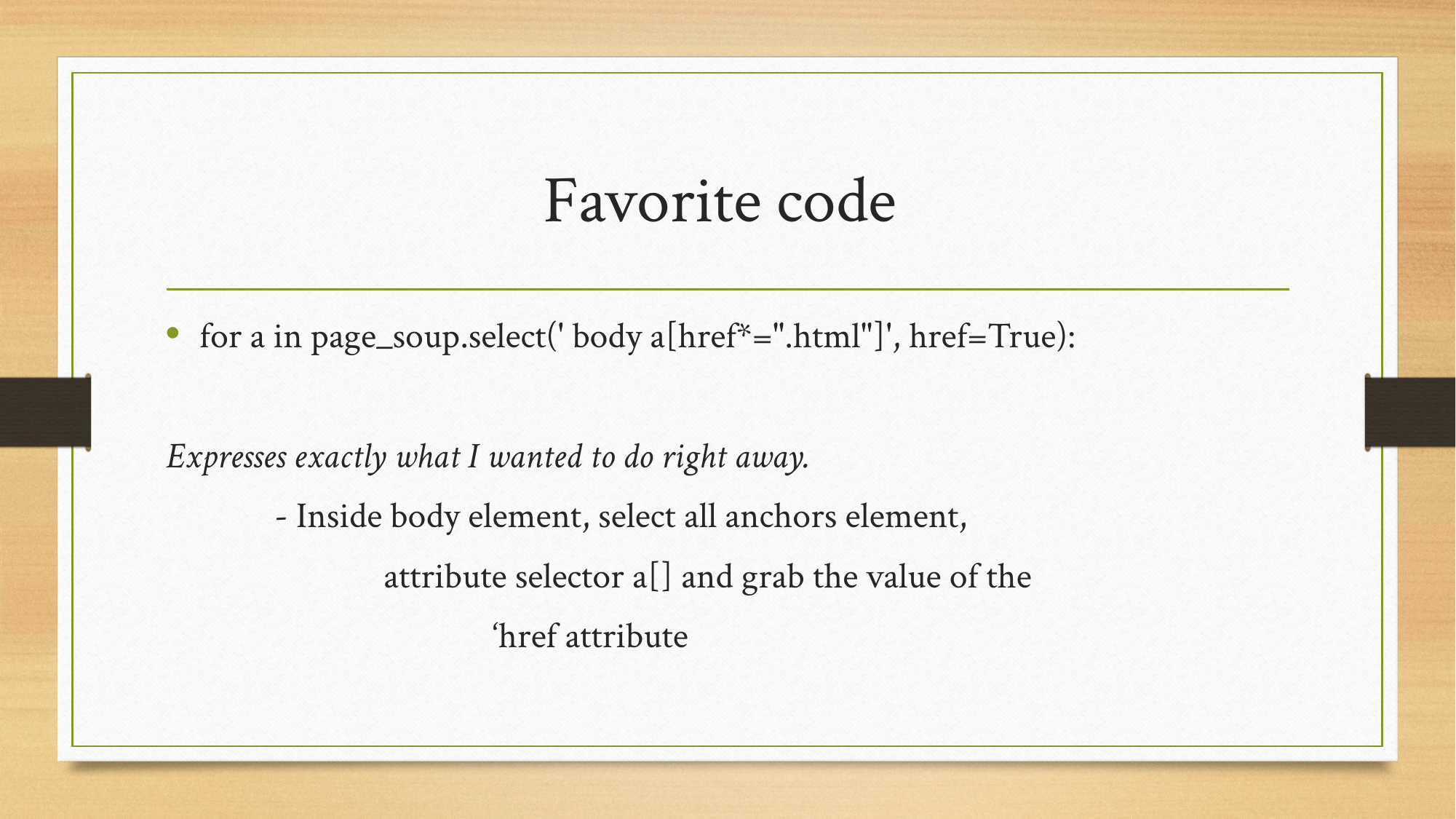

# Favorite code
for a in page_soup.select(' body a[href*=".html"]', href=True):

Expresses exactly what I wanted to do right away.
	- Inside body element, select all anchors element,
		attribute selector a[] and grab the value of the
			‘href attribute